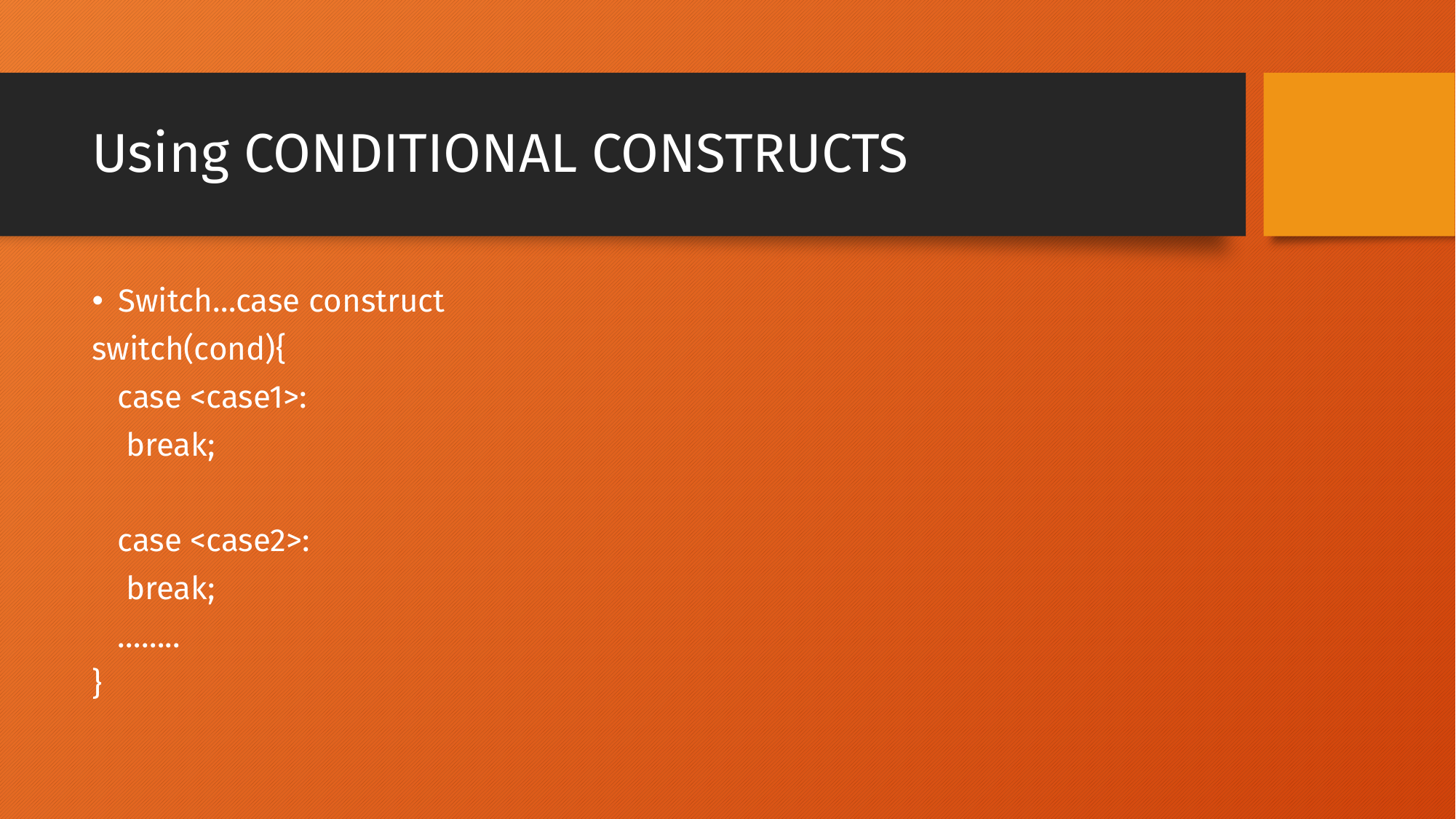

# Using CONDITIONAL CONSTRUCTS
Switch…case construct
switch(cond){
   case <case1>:
    break;

   case <case2>:
    break;
   ……..
}